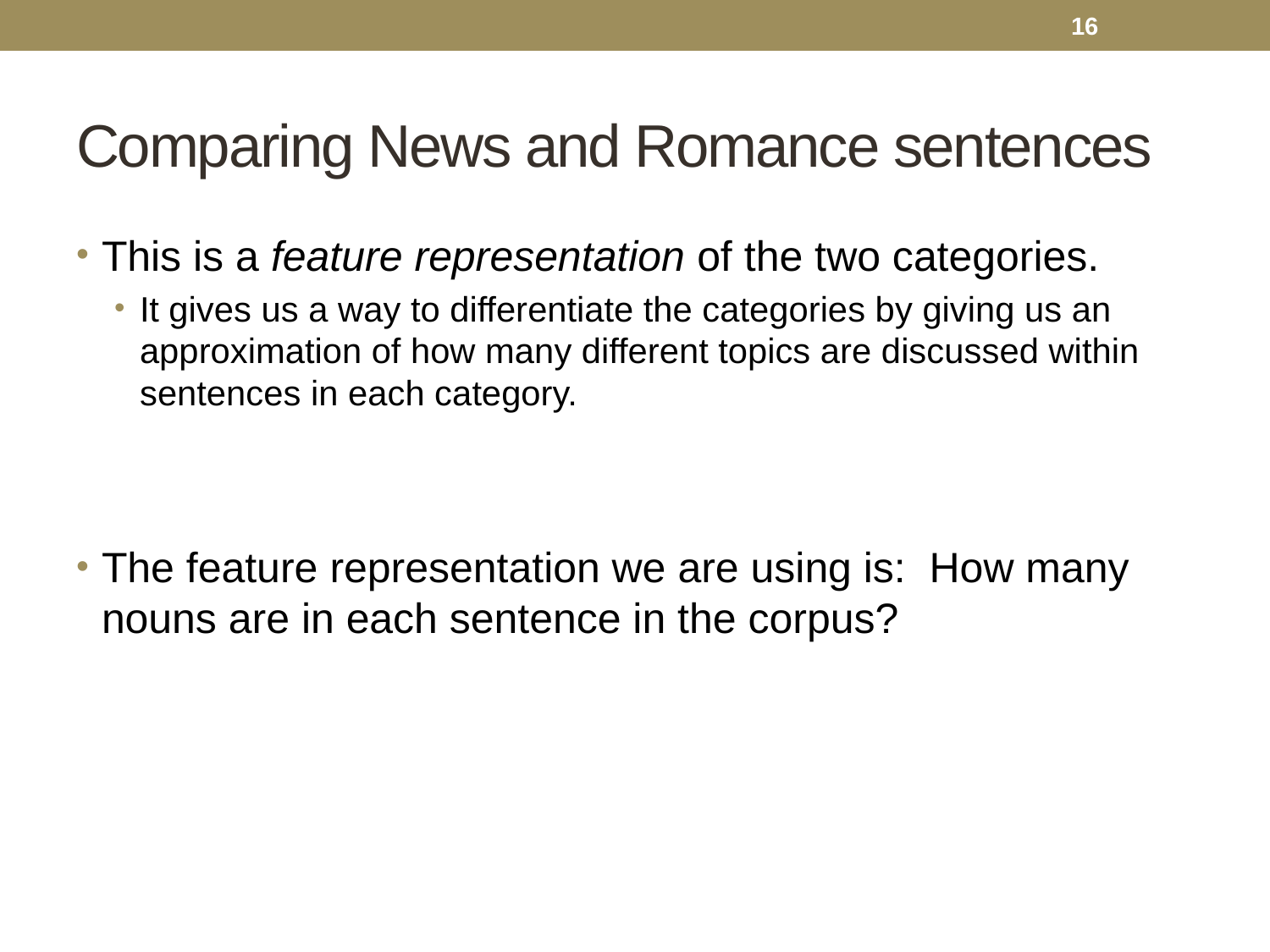

16
# Comparing News and Romance sentences
This is a feature representation of the two categories.
It gives us a way to differentiate the categories by giving us an approximation of how many different topics are discussed within sentences in each category.

The feature representation we are using is:  How many nouns are in each sentence in the corpus?